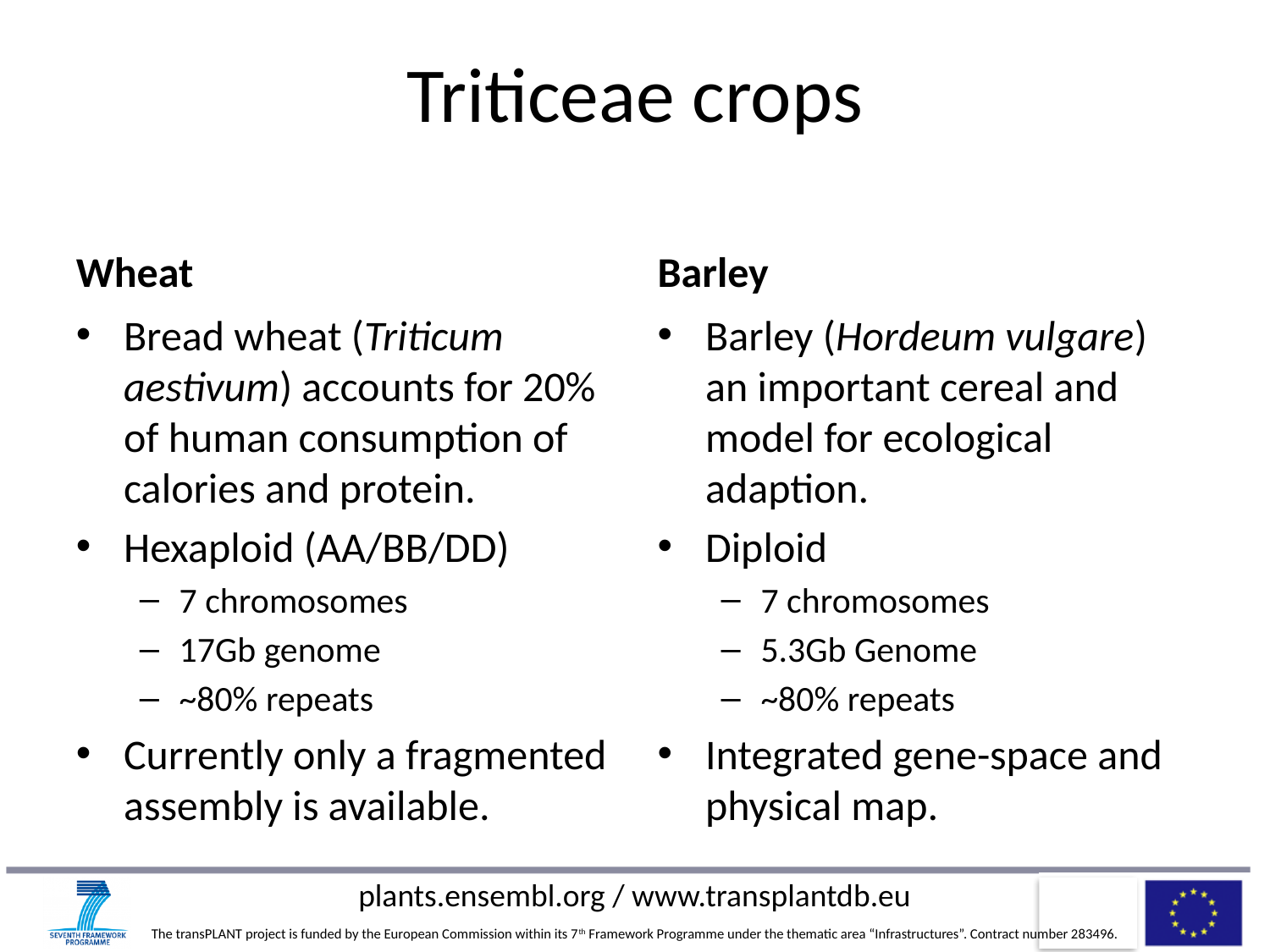

# Triticeae crops
Wheat
Barley
Bread wheat (Triticum aestivum) accounts for 20% of human consumption of calories and protein.
Hexaploid (AA/BB/DD)
7 chromosomes
17Gb genome
~80% repeats
Currently only a fragmented assembly is available.

Barley (Hordeum vulgare) an important cereal and model for ecological adaption.
Diploid
7 chromosomes
5.3Gb Genome
~80% repeats
Integrated gene-space and physical map.